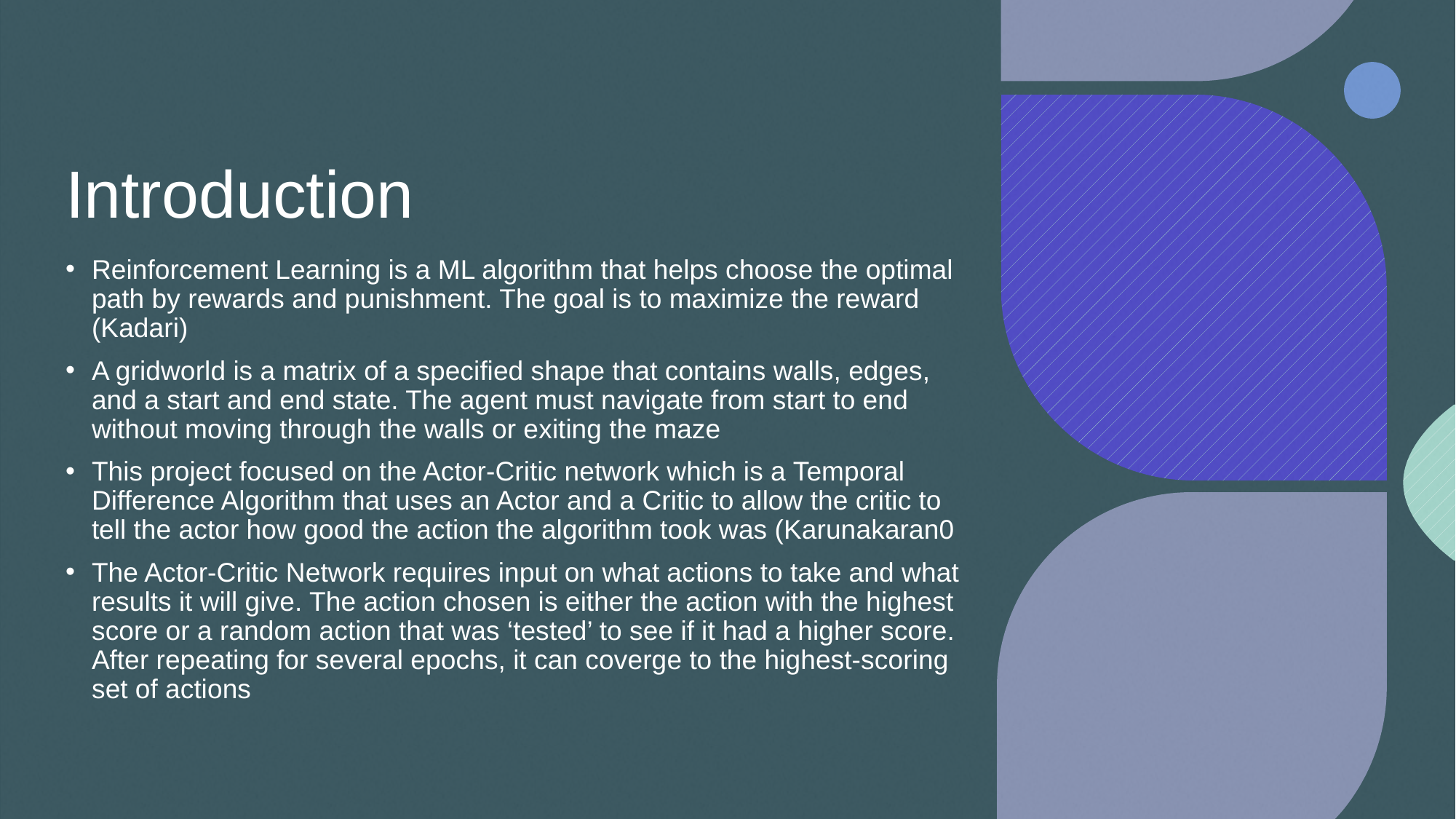

# Introduction
Reinforcement Learning is a ML algorithm that helps choose the optimal path by rewards and punishment. The goal is to maximize the reward (Kadari)
A gridworld is a matrix of a specified shape that contains walls, edges, and a start and end state. The agent must navigate from start to end without moving through the walls or exiting the maze
This project focused on the Actor-Critic network which is a Temporal Difference Algorithm that uses an Actor and a Critic to allow the critic to tell the actor how good the action the algorithm took was (Karunakaran0
The Actor-Critic Network requires input on what actions to take and what results it will give. The action chosen is either the action with the highest score or a random action that was ‘tested’ to see if it had a higher score. After repeating for several epochs, it can coverge to the highest-scoring set of actions